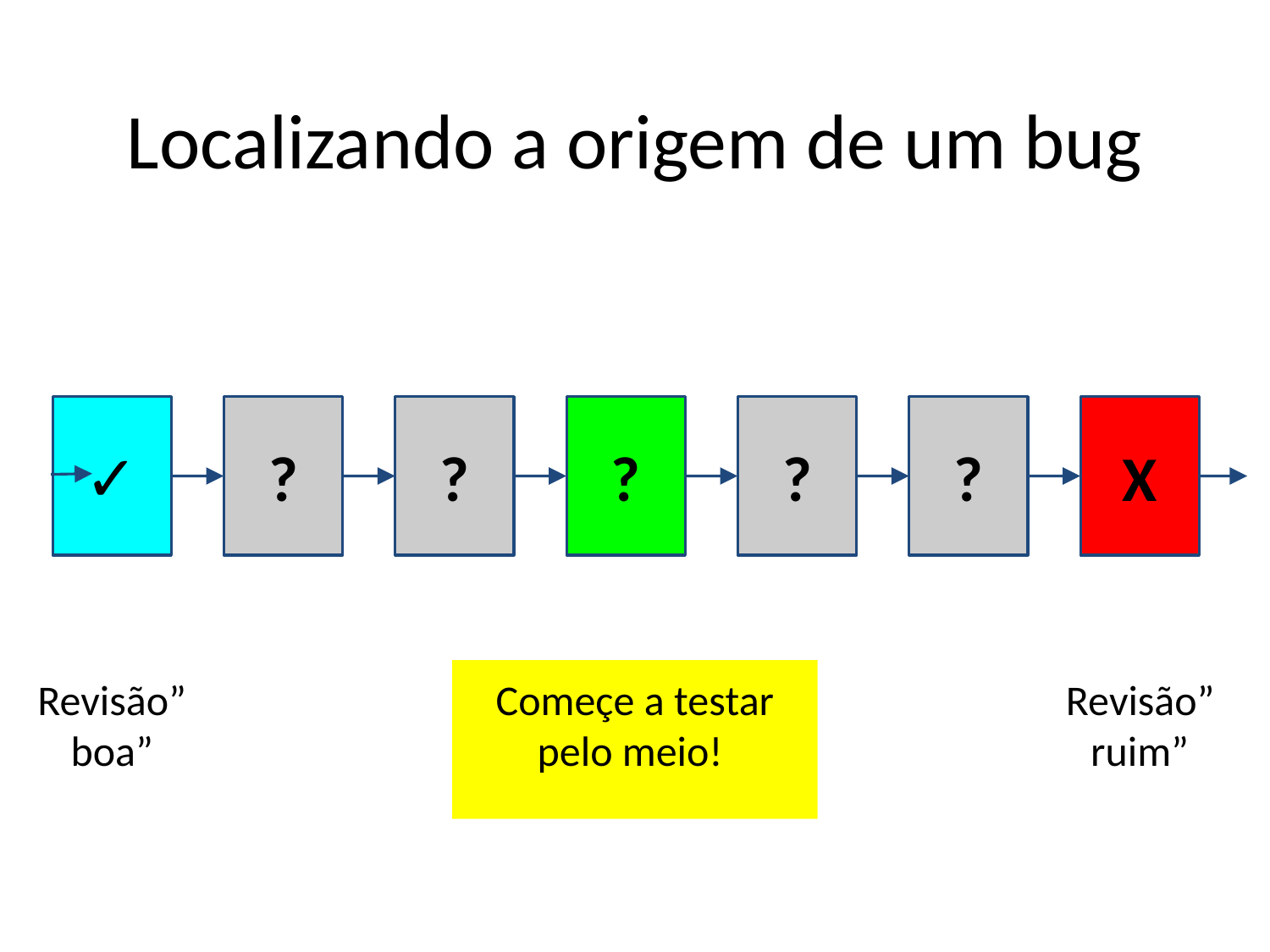

Localizando a origem de um bug
✓
?
?
?
?
?
X

Revisão”boa”
Começe a testar pelo meio!
Revisão”ruim”